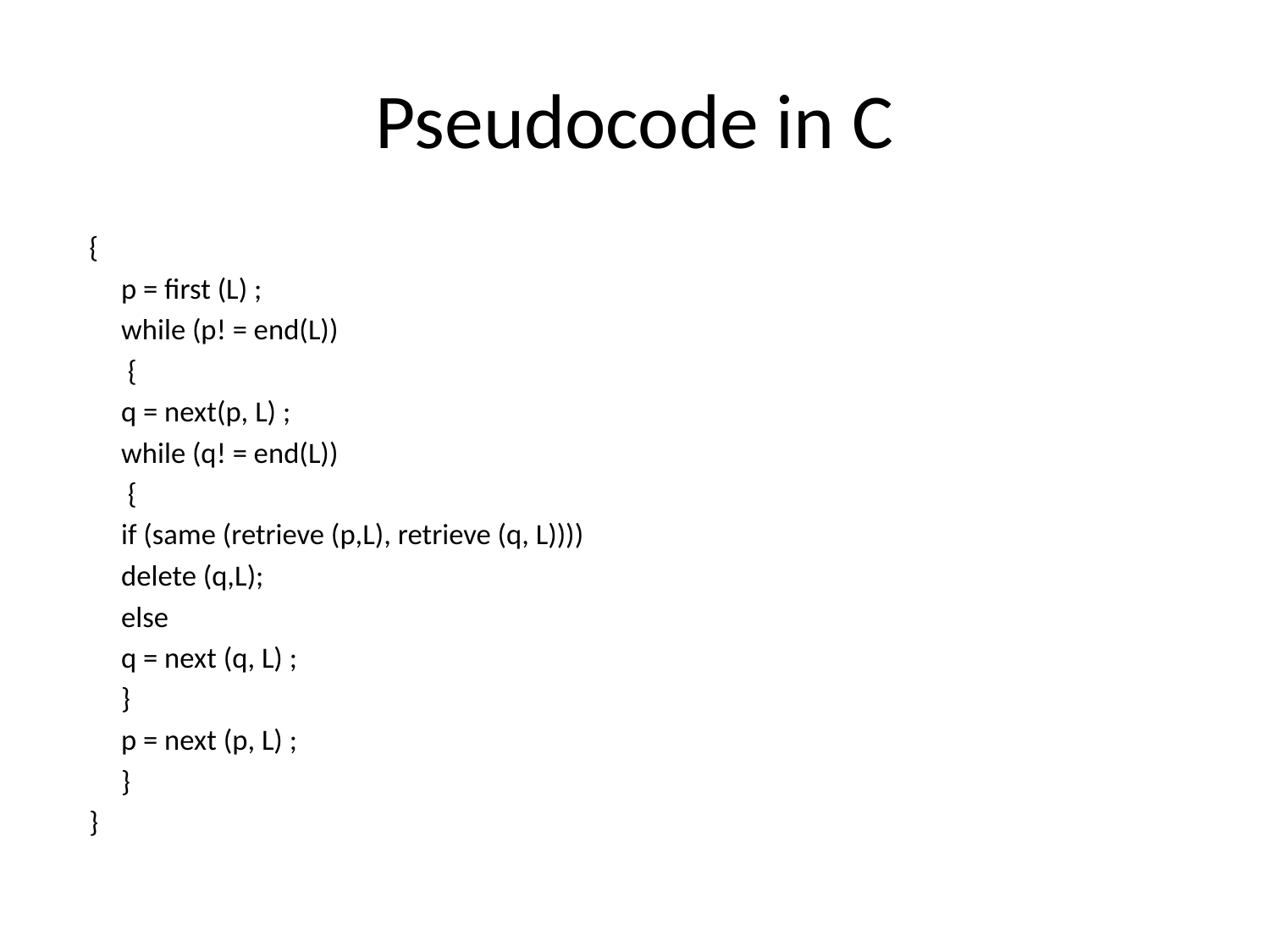

# Pseudocode in C
  {
	p = first (L) ;
	while (p! = end(L))
		 {
			q = next(p, L) ;
			while (q! = end(L))
			 {
				if (same (retrieve (p,L), retrieve (q, L))))
 					delete (q,L);
				else
					q = next (q, L) ;
			}
			p = next (p, L) ;
		}
  }